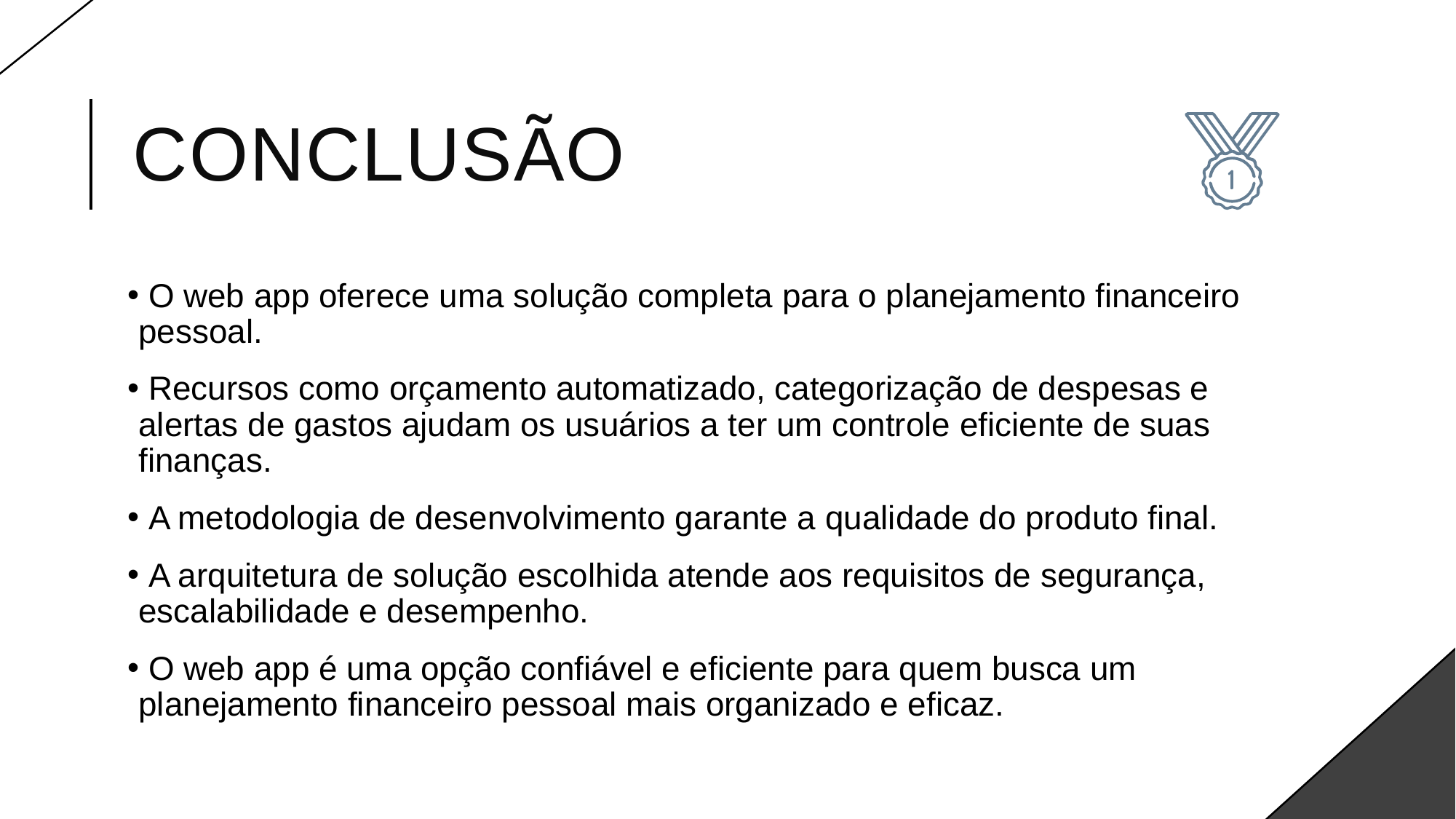

# Conclusão

 O web app oferece uma solução completa para o planejamento financeiro pessoal.
 Recursos como orçamento automatizado, categorização de despesas e alertas de gastos ajudam os usuários a ter um controle eficiente de suas finanças.
 A metodologia de desenvolvimento garante a qualidade do produto final.
 A arquitetura de solução escolhida atende aos requisitos de segurança, escalabilidade e desempenho.
 O web app é uma opção confiável e eficiente para quem busca um planejamento financeiro pessoal mais organizado e eficaz.